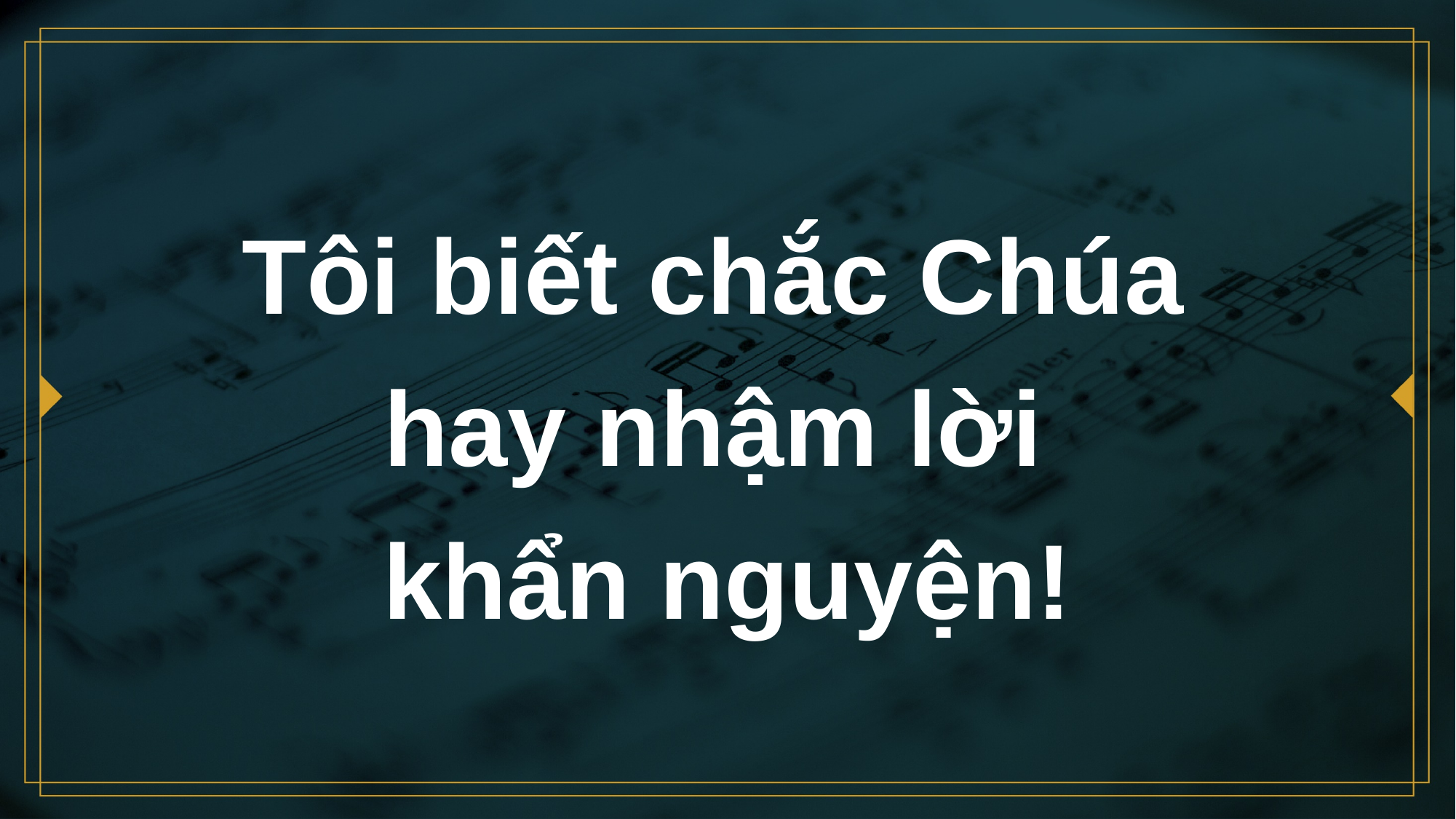

# Tôi biết chắc Chúa hay nhậm lời khẩn nguyện!